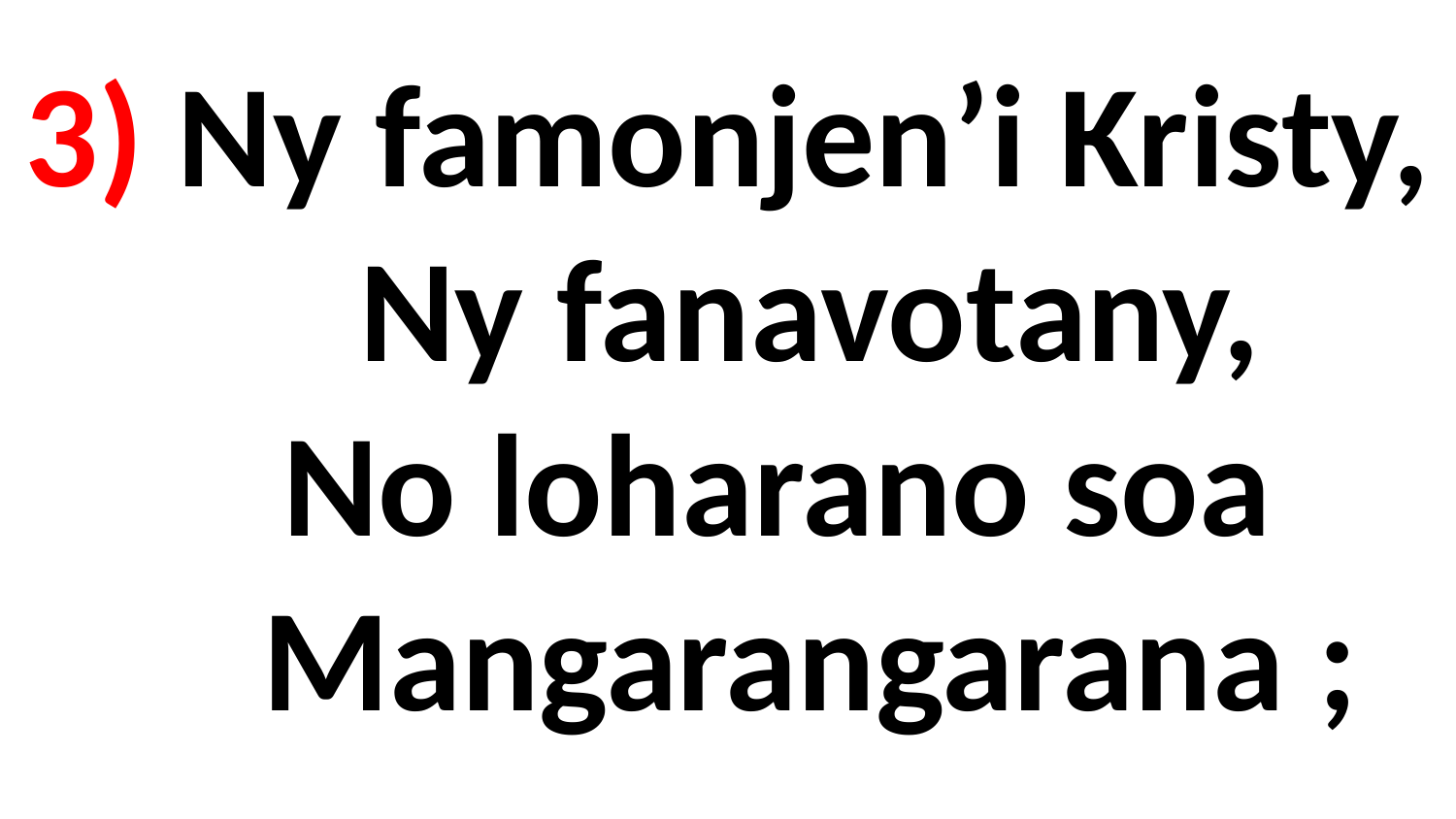

# 3) Ny famonjen’i Kristy, Ny fanavotany, No loharano soa Mangarangarana ;